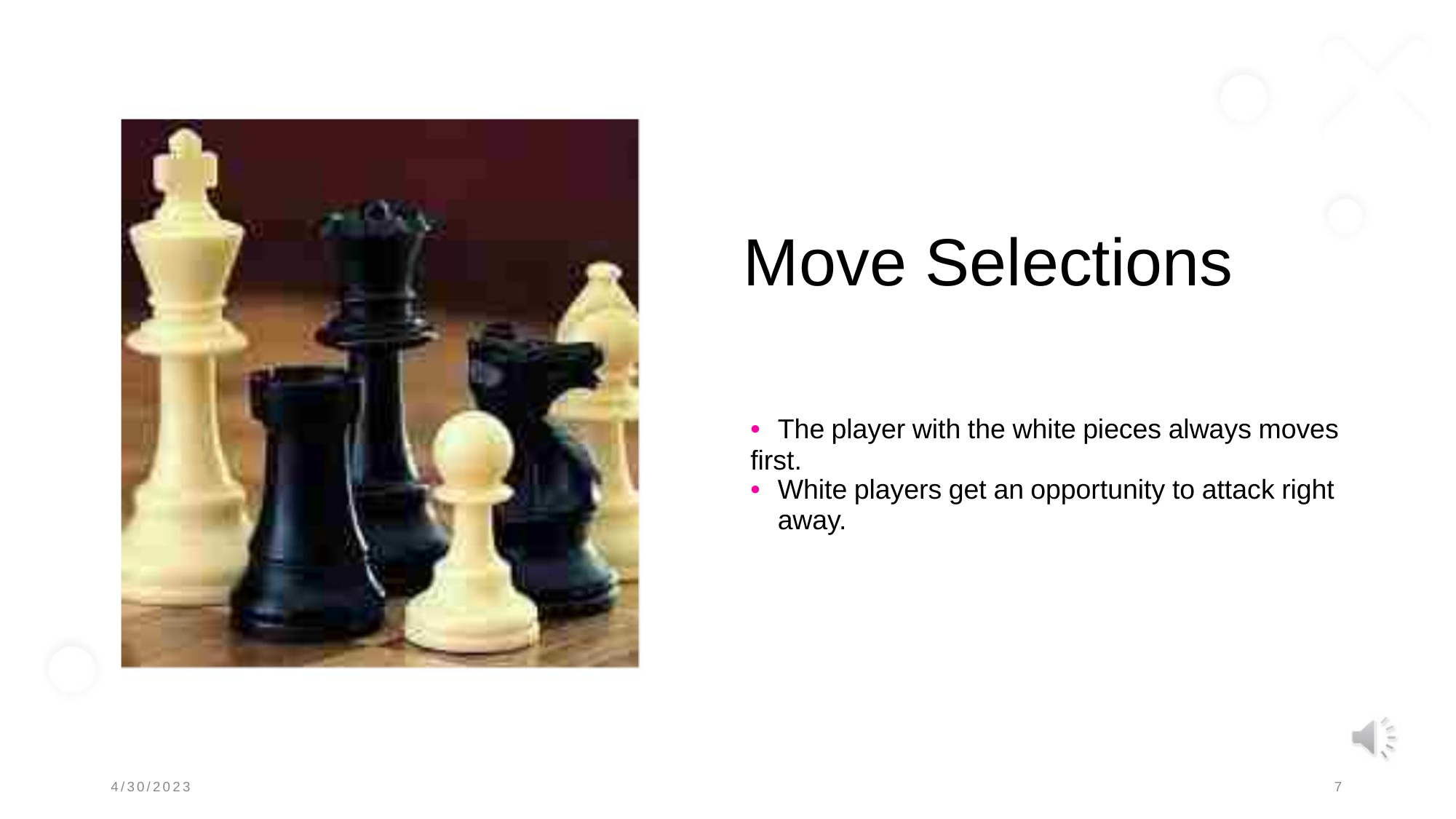

Move Selections
• The player with the white pieces always moves first.
• White players get an opportunity to attack right
away.
4/30/2023
7